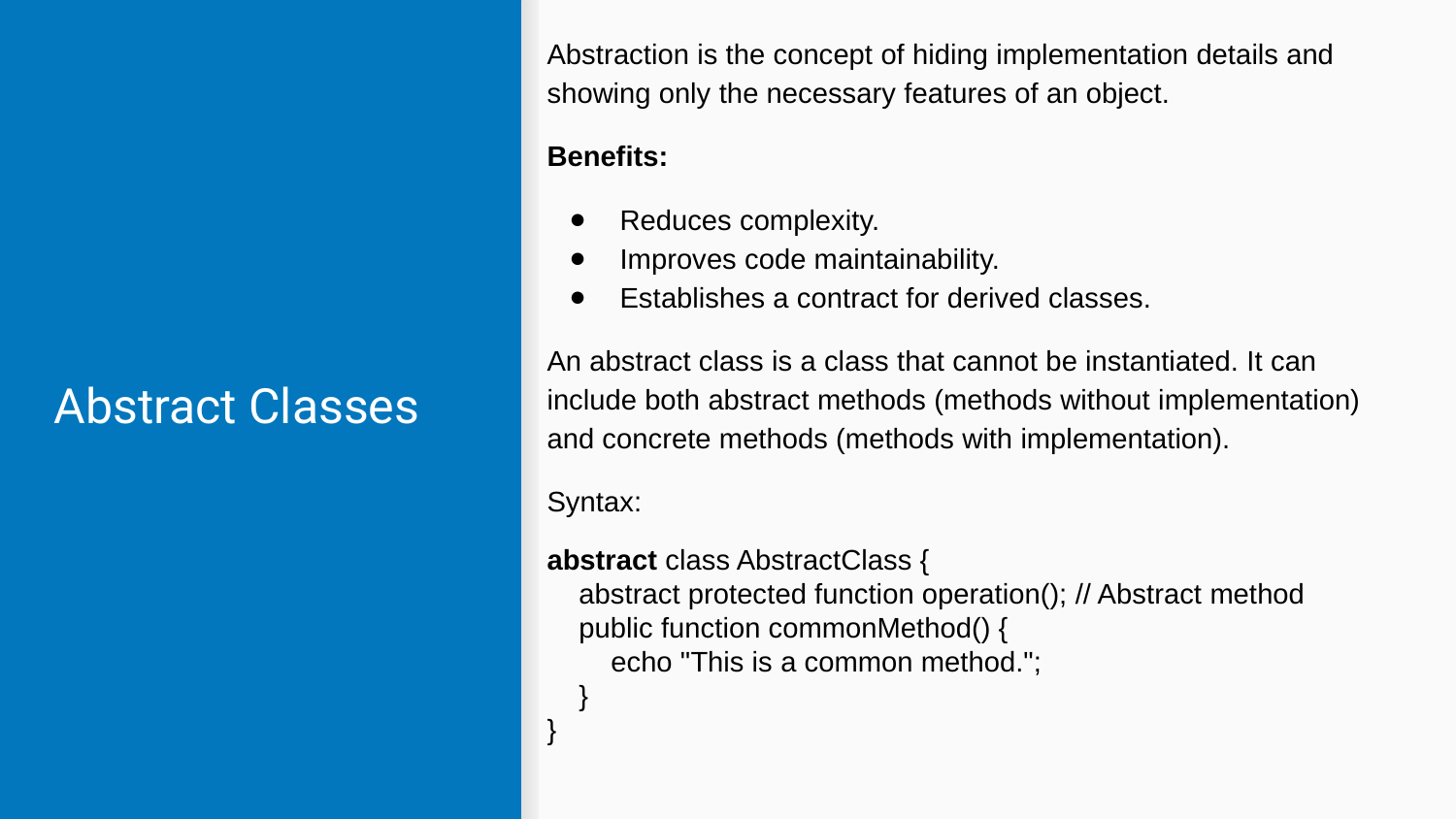

Abstraction is the concept of hiding implementation details and showing only the necessary features of an object.
Benefits:
Reduces complexity.
Improves code maintainability.
Establishes a contract for derived classes.
An abstract class is a class that cannot be instantiated. It can include both abstract methods (methods without implementation) and concrete methods (methods with implementation).
Syntax:
abstract class AbstractClass {
    abstract protected function operation(); // Abstract method
    public function commonMethod() {
        echo "This is a common method.";
    }
}
# Abstract Classes